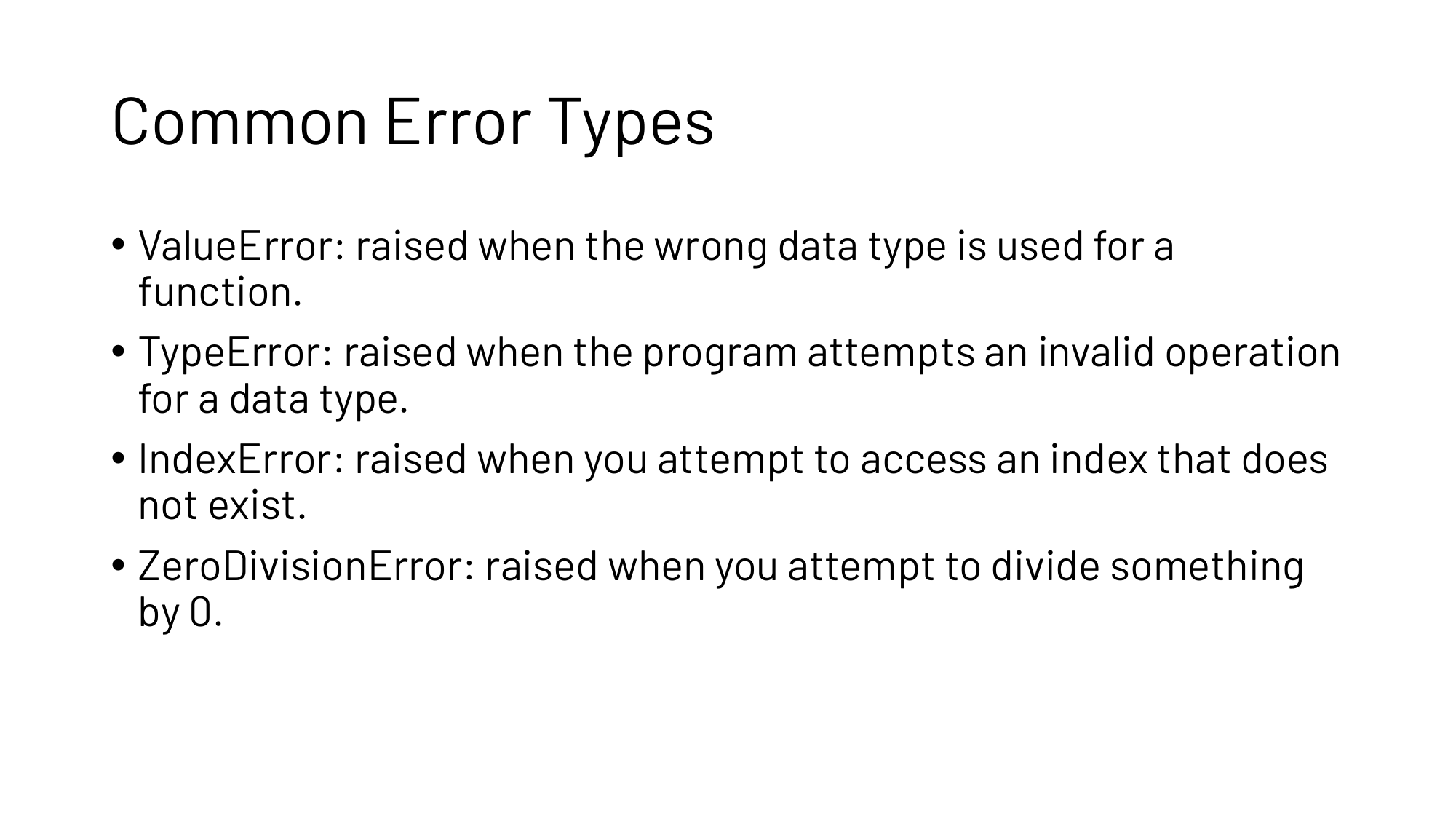

# Common Error Types
ValueError: raised when the wrong data type is used for a function.
TypeError: raised when the program attempts an invalid operation for a data type.
IndexError: raised when you attempt to access an index that does not exist.
ZeroDivisionError: raised when you attempt to divide something by 0.